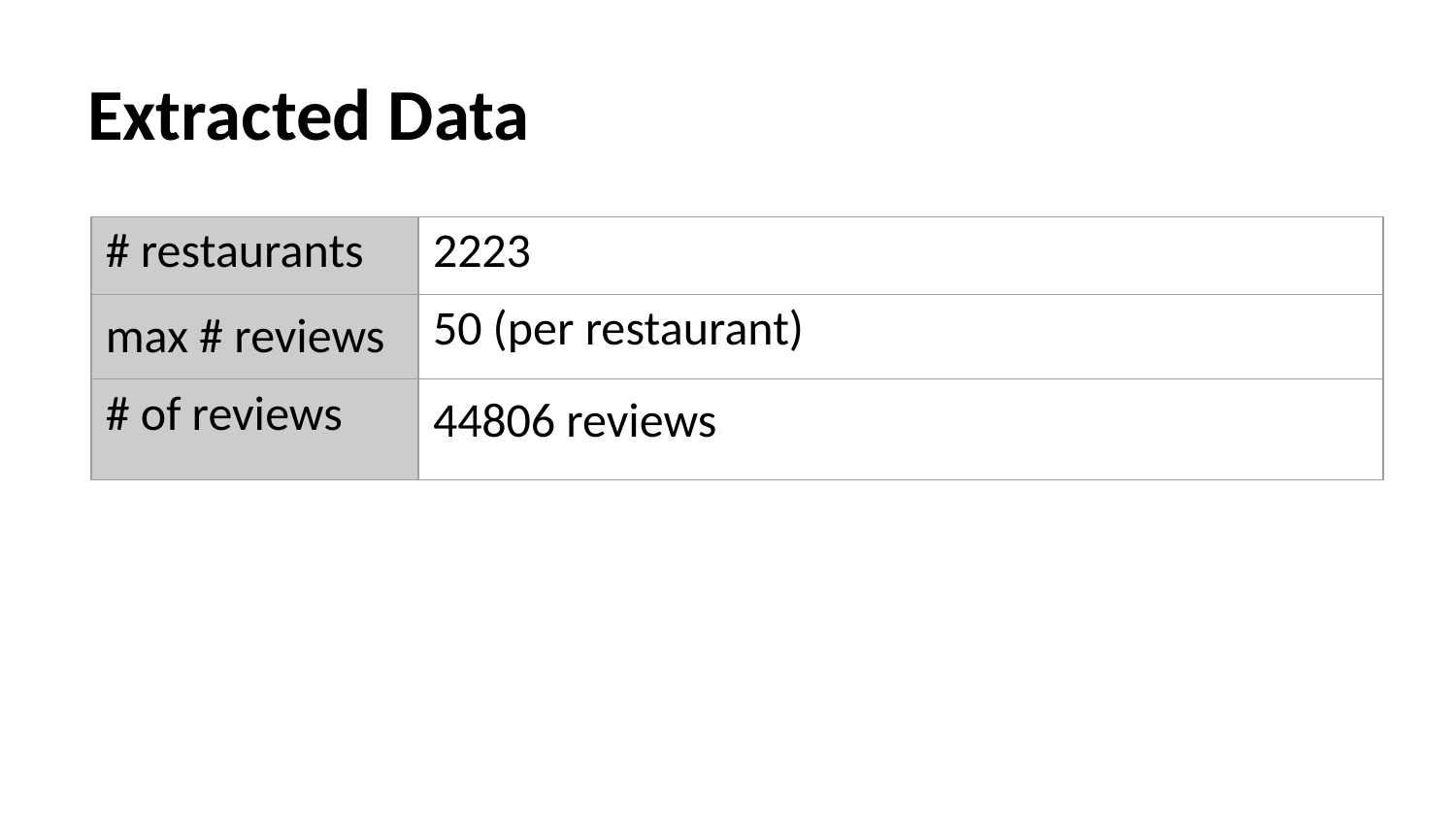

# Extracted Data
| # restaurants | 2223 |
| --- | --- |
| max # reviews | 50 (per restaurant) |
| # of reviews | 44806 reviews |